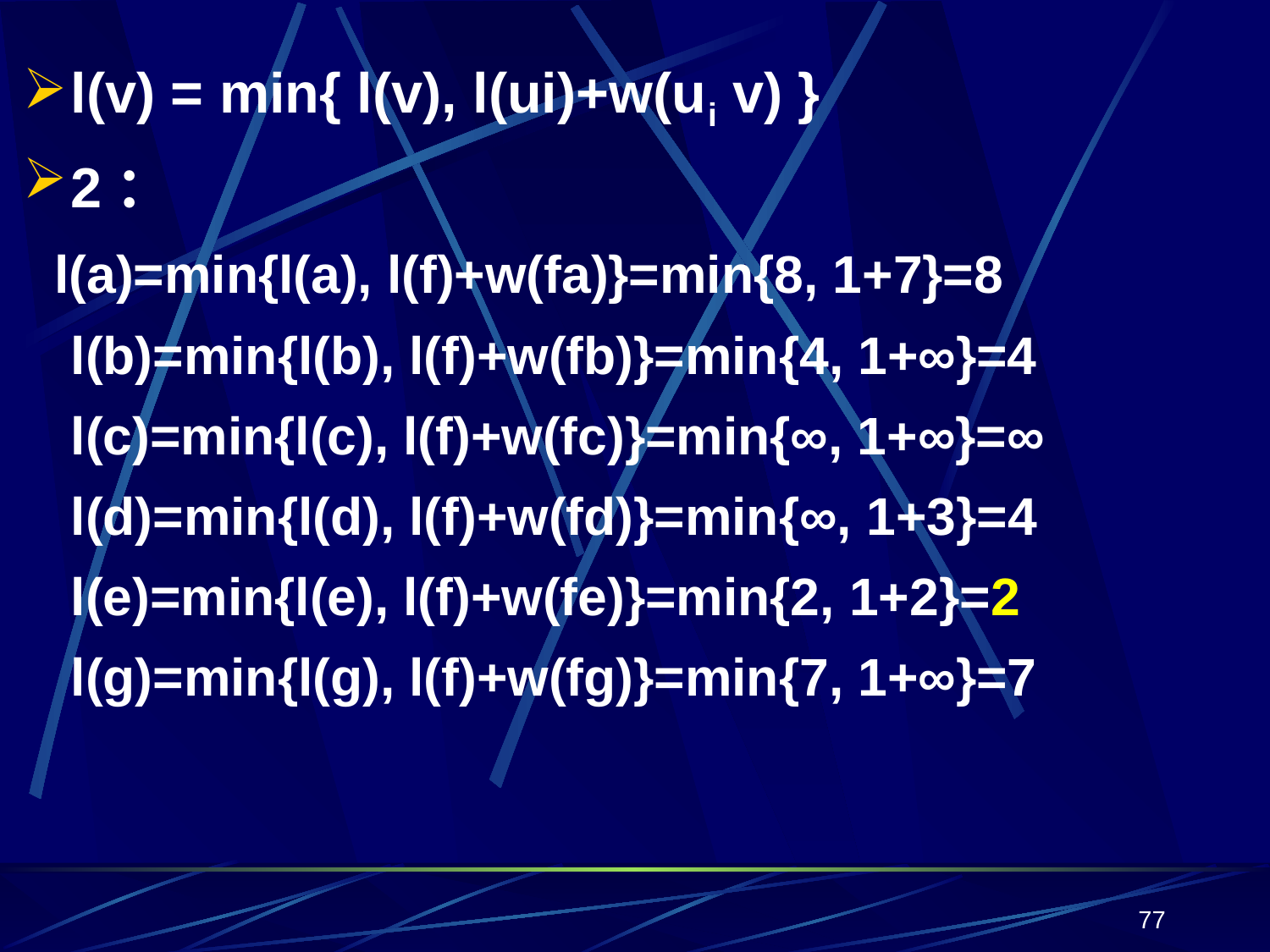

l(v) = min{ l(v), l(ui)+w(ui v) }
2：
  l(a)=min{l(a), l(f)+w(fa)}=min{8, 1+7}=8
	l(b)=min{l(b), l(f)+w(fb)}=min{4, 1+∞}=4
	l(c)=min{l(c), l(f)+w(fc)}=min{∞, 1+∞}=∞
	l(d)=min{l(d), l(f)+w(fd)}=min{∞, 1+3}=4
	l(e)=min{l(e), l(f)+w(fe)}=min{2, 1+2}=2
	l(g)=min{l(g), l(f)+w(fg)}=min{7, 1+∞}=7

77